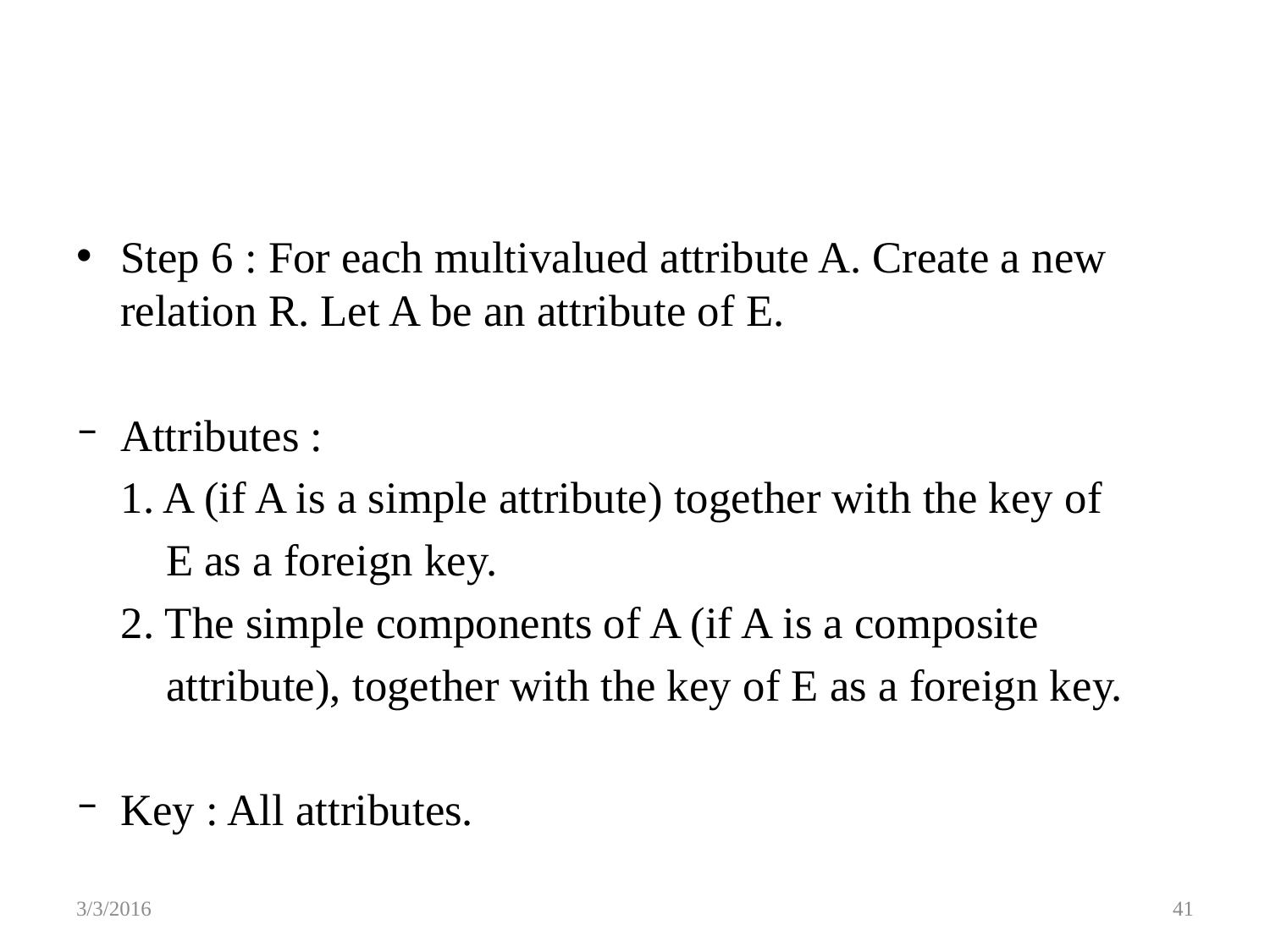

#
Step 6 : For each multivalued attribute A. Create a new relation R. Let A be an attribute of E.

Attributes :
    1. A (if A is a simple attribute) together with the key of
        E as a foreign key.
    2. The simple components of A (if A is a composite
        attribute), together with the key of E as a foreign key.

Key : All attributes.

3/3/2016
41